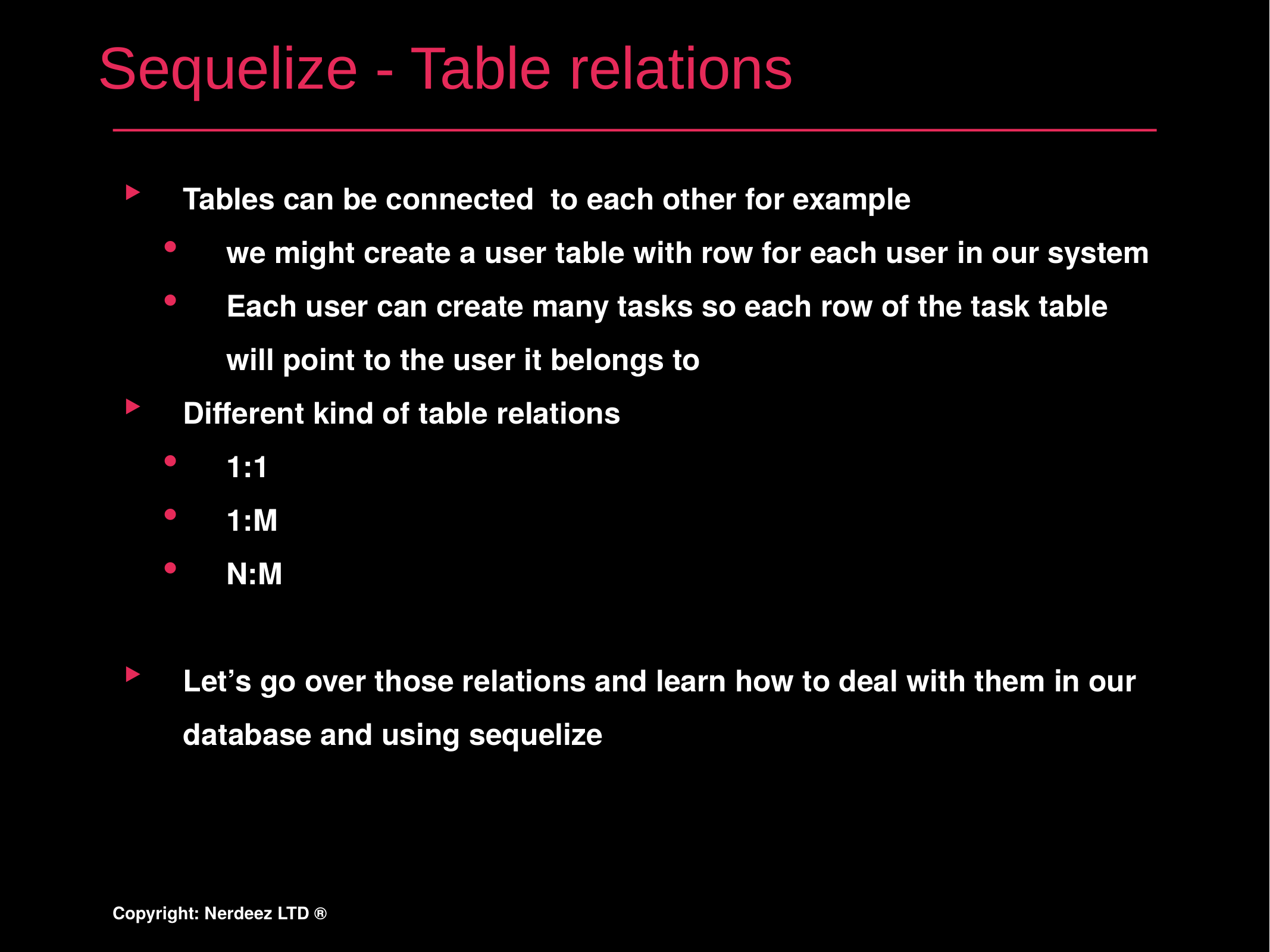

# Sequelize - Table relations

Tables can be connected  to each other for example
we might create a user table with row for each user in our system
Each user can create many tasks so each row of the task table will point to the user it belongs to
Different kind of table relations
1:1
1:M
N:M

Let’s go over those relations and learn how to deal with them in our database and using sequelize

Copyright: Nerdeez LTD ®